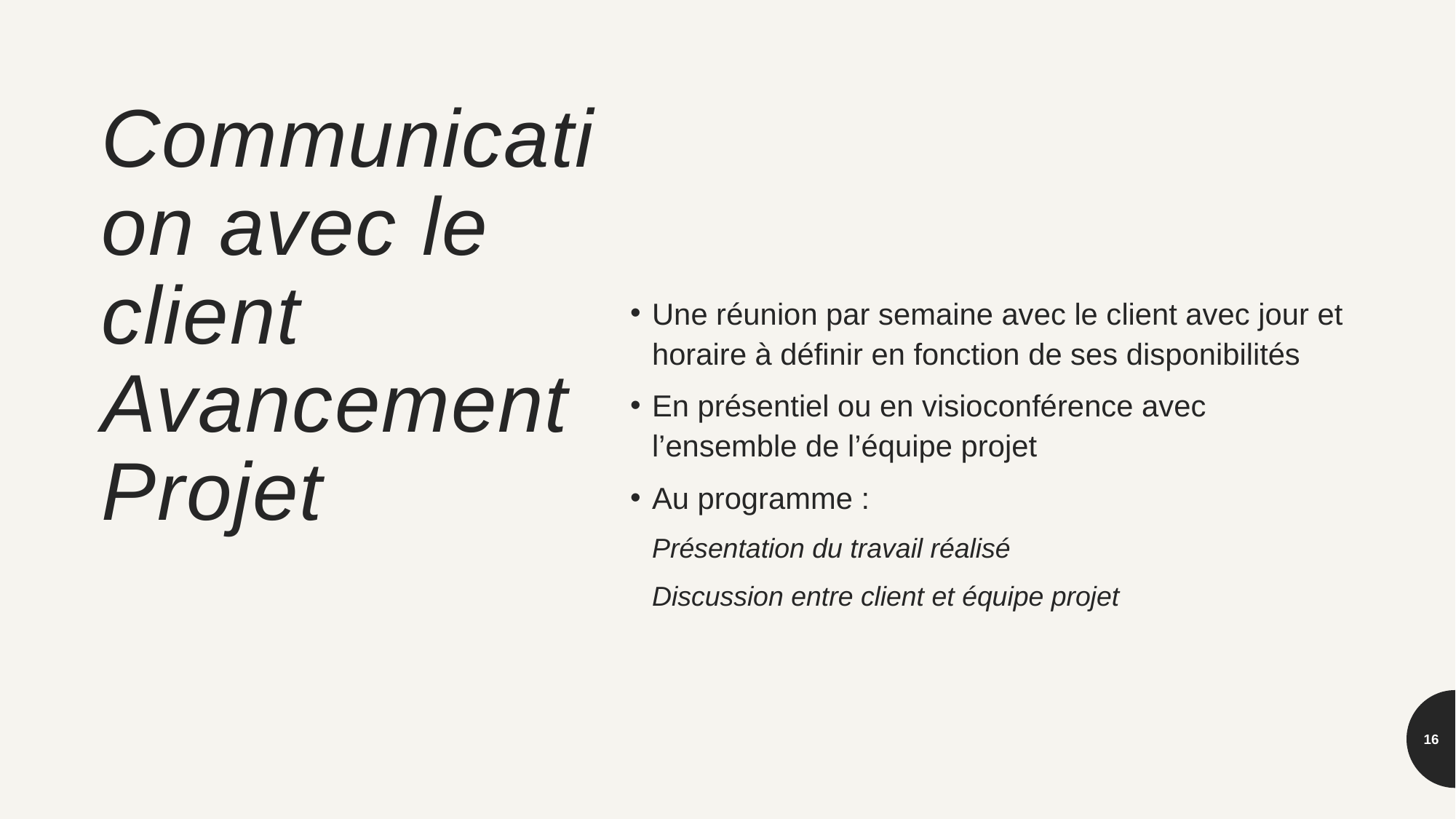

# Communication avec le client Avancement Projet
Une réunion par semaine avec le client avec jour et horaire à définir en fonction de ses disponibilités
En présentiel ou en visioconférence avec l’ensemble de l’équipe projet
Au programme :
Présentation du travail réalisé
Discussion entre client et équipe projet
16